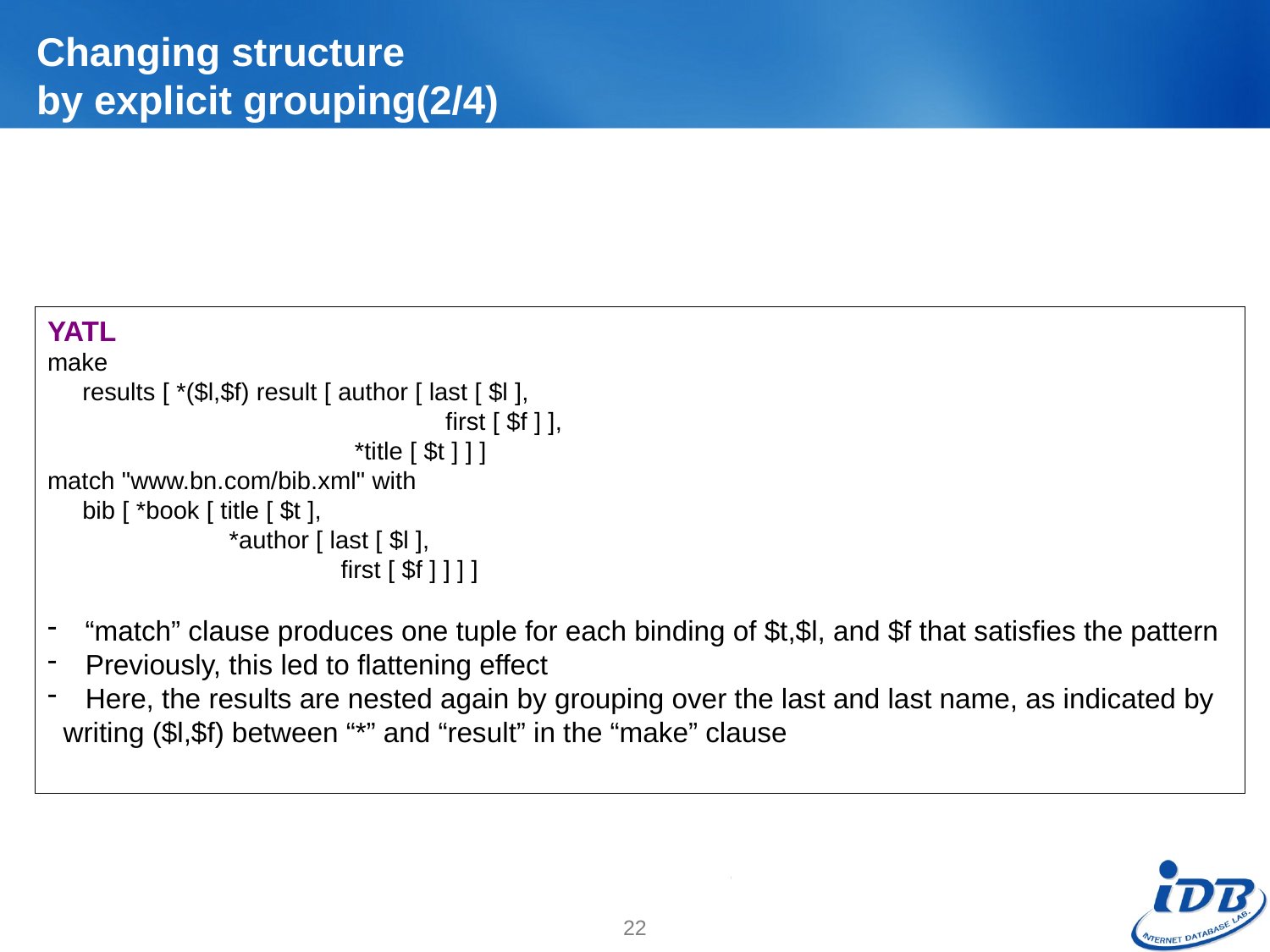

# Changing structure by explicit grouping(2/4)
YATL
make
     results [ *($l,$f) result [ author [ last [ $l ],
                                                         first [ $f ] ],
                                            *title [ $t ] ] ]
match "www.bn.com/bib.xml" with
     bib [ *book [ title [ $t ],
                          *author [ last [ $l ],
                                          first [ $f ] ] ] ]

 “match” clause produces one tuple for each binding of $t,$l, and $f that satisfies the pattern
 Previously, this led to flattening effect
 Here, the results are nested again by grouping over the last and last name, as indicated by
  writing ($l,$f) between “*” and “result” in the “make” clause
22